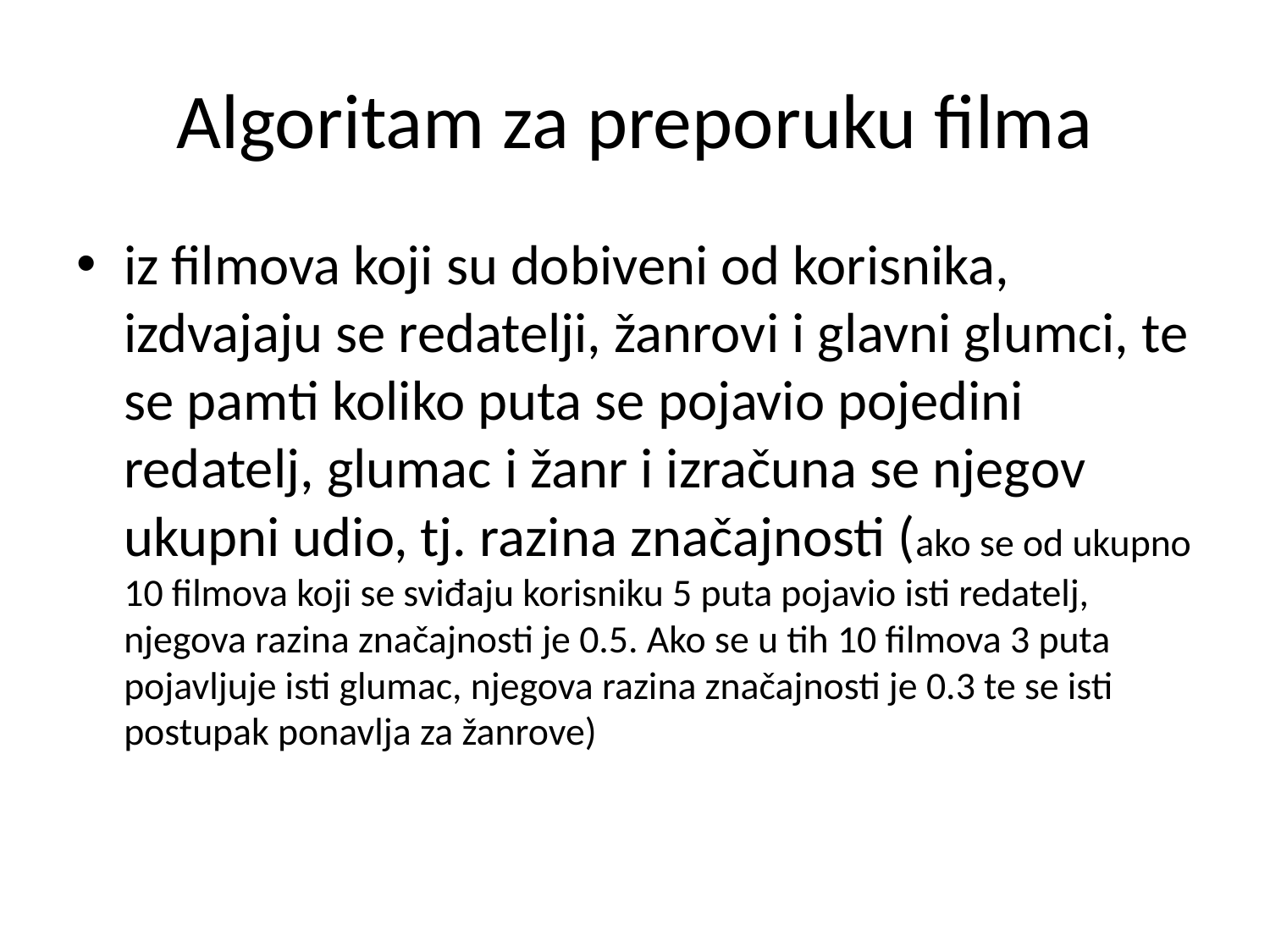

# Algoritam za preporuku filma
iz filmova koji su dobiveni od korisnika, izdvajaju se redatelji, žanrovi i glavni glumci, te se pamti koliko puta se pojavio pojedini redatelj, glumac i žanr i izračuna se njegov ukupni udio, tj. razina značajnosti (ako se od ukupno 10 filmova koji se sviđaju korisniku 5 puta pojavio isti redatelj, njegova razina značajnosti je 0.5. Ako se u tih 10 filmova 3 puta pojavljuje isti glumac, njegova razina značajnosti je 0.3 te se isti postupak ponavlja za žanrove)